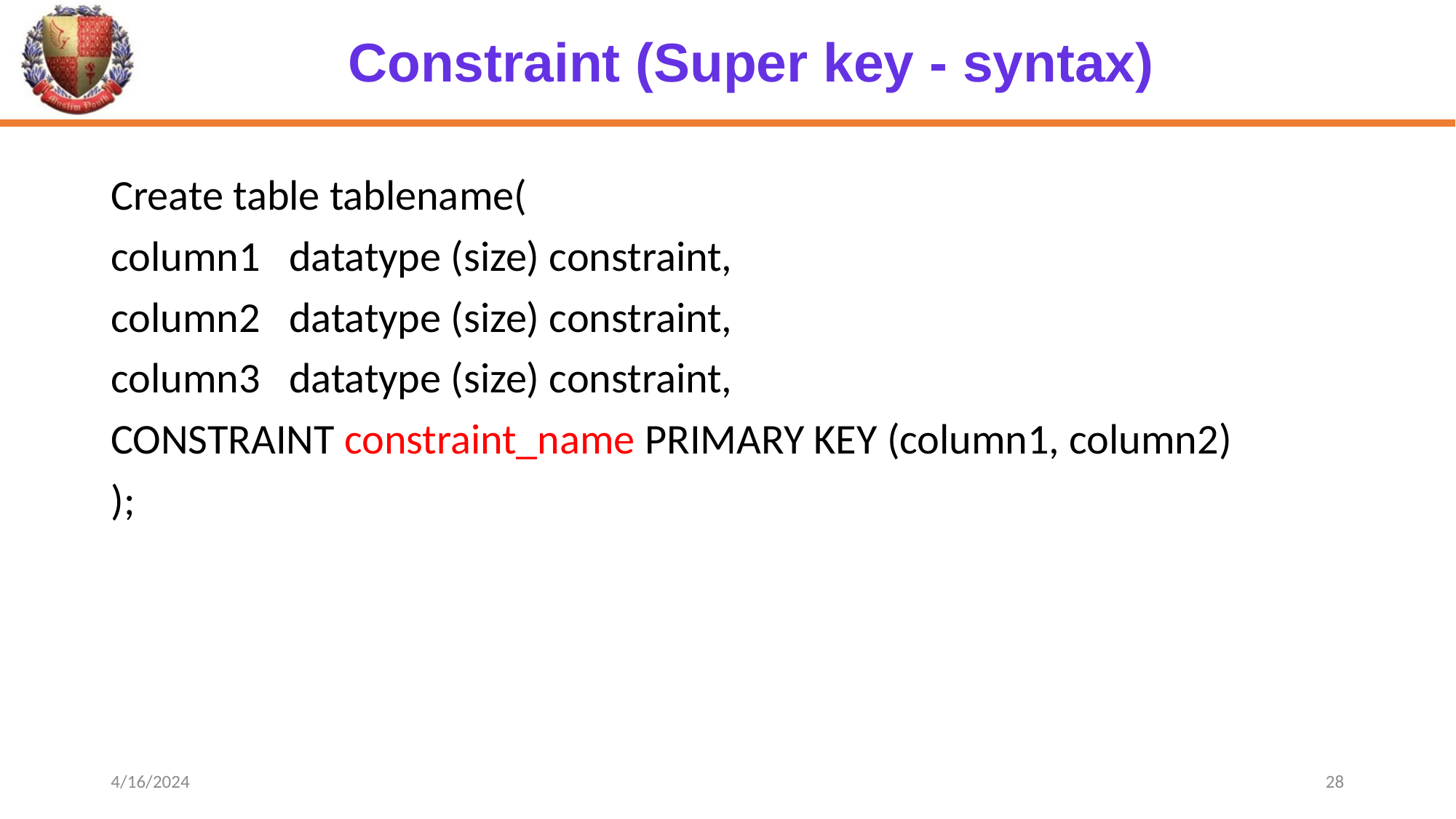

# Constraint (Super key - syntax)
Create table tablename(
column1   datatype (size) constraint,
column2   datatype (size) constraint,
column3   datatype (size) constraint,
CONSTRAINT constraint_name PRIMARY KEY (column1, column2)
);
4/16/2024
28